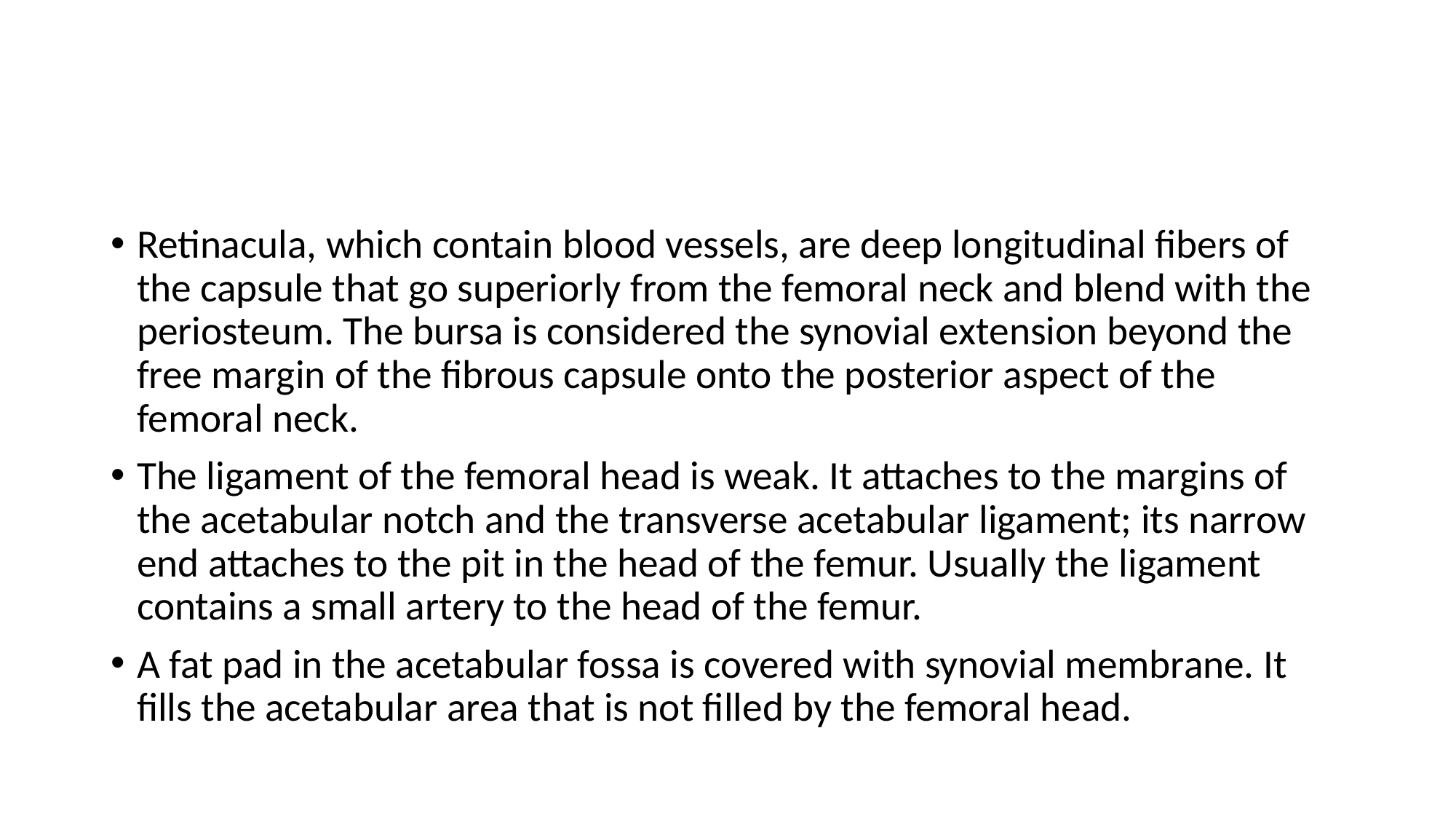

#
Retinacula, which contain blood vessels, are deep longitudinal fibers of the capsule that go superiorly from the femoral neck and blend with the periosteum. The bursa is considered the synovial extension beyond the free margin of the fibrous capsule onto the posterior aspect of the femoral neck.
The ligament of the femoral head is weak. It attaches to the margins of the acetabular notch and the transverse acetabular ligament; its narrow end attaches to the pit in the head of the femur. Usually the ligament contains a small artery to the head of the femur.
A fat pad in the acetabular fossa is covered with synovial membrane. It fills the acetabular area that is not filled by the femoral head.